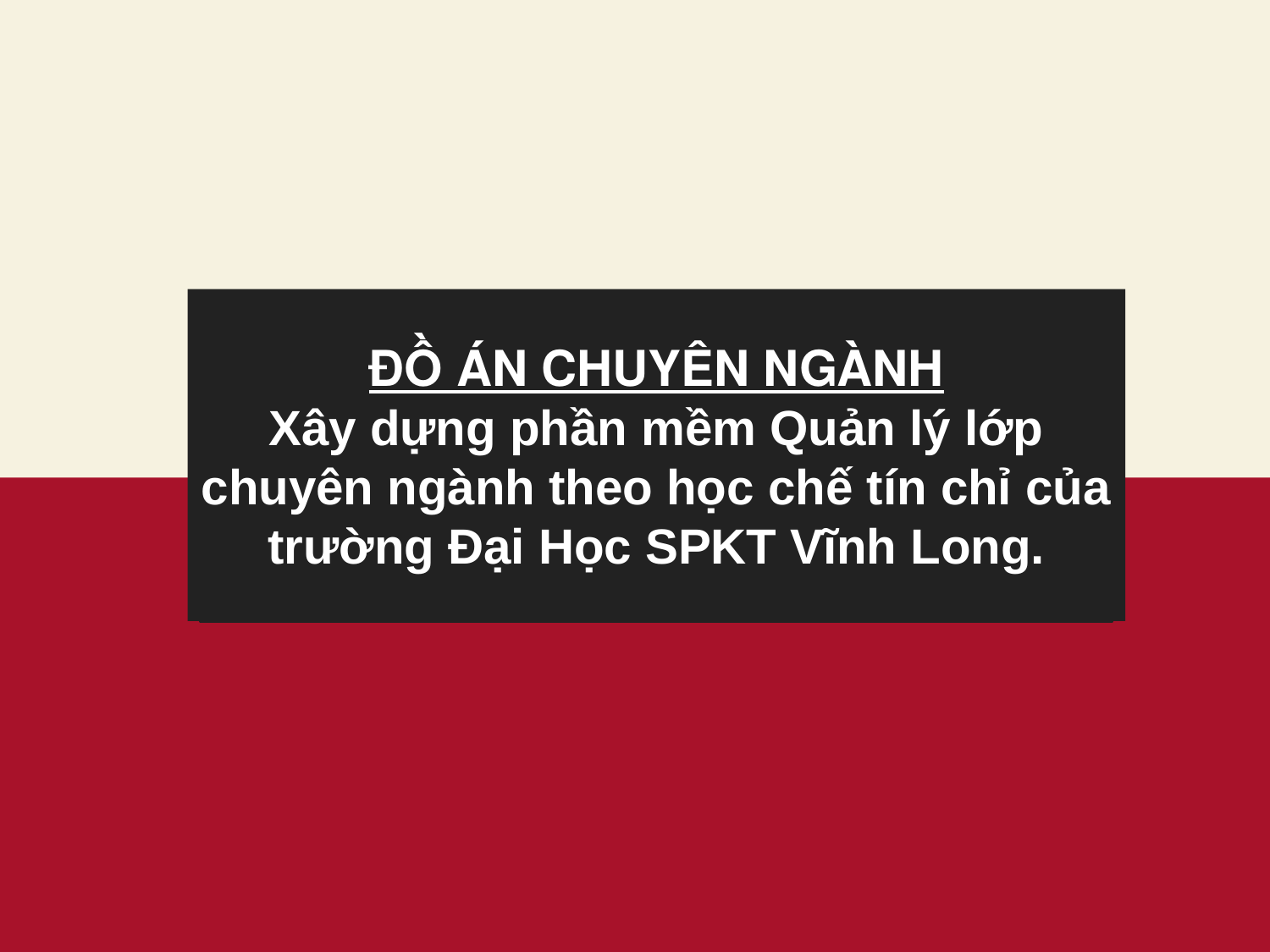

# ĐỒ ÁN CHUYÊN NGÀNH Xây dựng phần mềm Quản lý lớp chuyên ngành theo học chế tín chỉ của trường Đại Học SPKT Vĩnh Long.